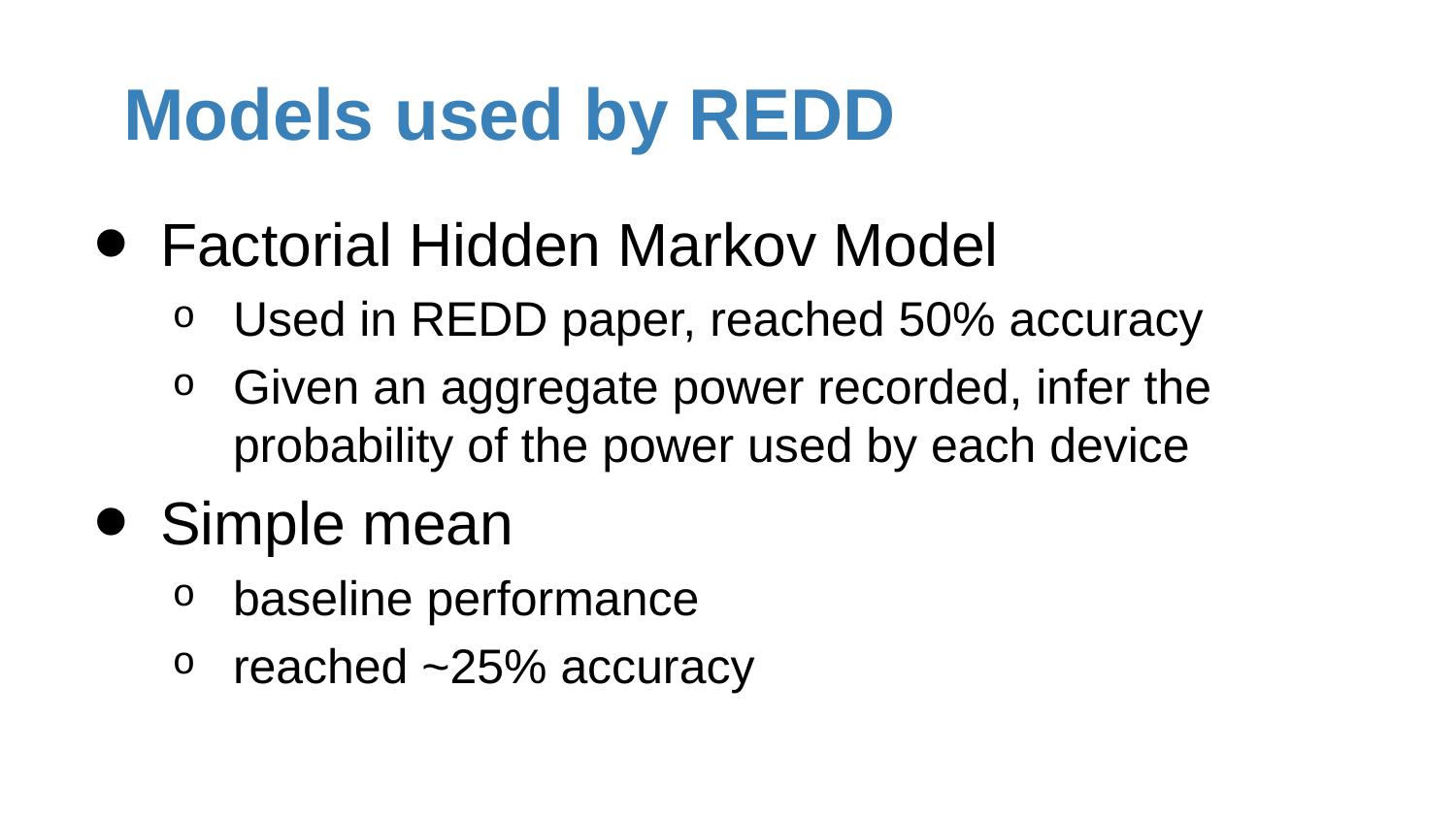

# Models used by REDD
Factorial Hidden Markov Model
Used in REDD paper, reached 50% accuracy
Given an aggregate power recorded, infer the probability of the power used by each device
Simple mean
baseline performance
reached ~25% accuracy